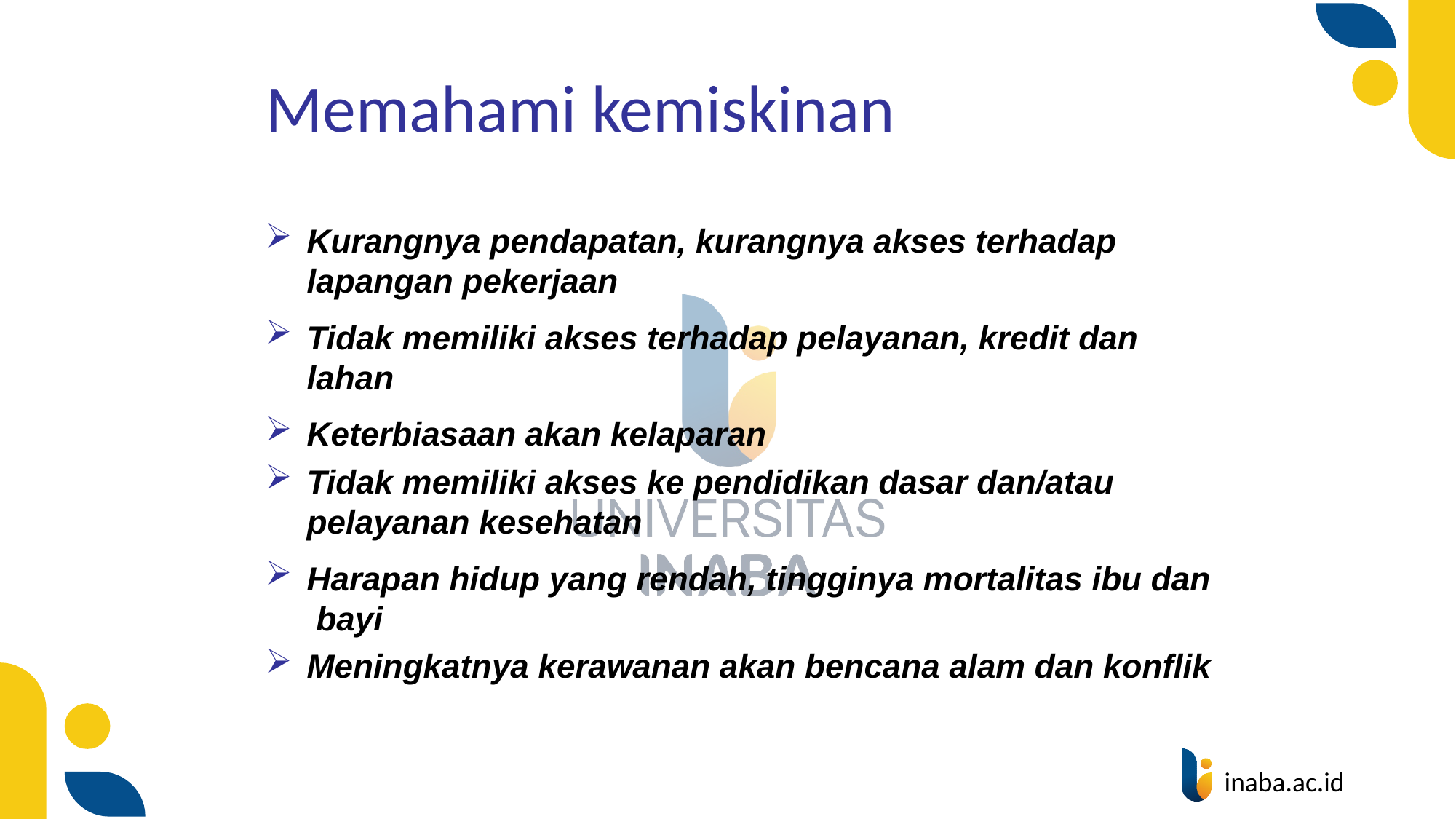

# Memahami kemiskinan
Kurangnya pendapatan, kurangnya akses terhadap  lapangan pekerjaan
Tidak memiliki akses terhadap pelayanan, kredit dan  lahan
Keterbiasaan akan kelaparan
Tidak memiliki akses ke pendidikan dasar dan/atau  pelayanan kesehatan
Harapan hidup yang rendah, tingginya mortalitas ibu dan  bayi
Meningkatnya kerawanan akan bencana alam dan konflik